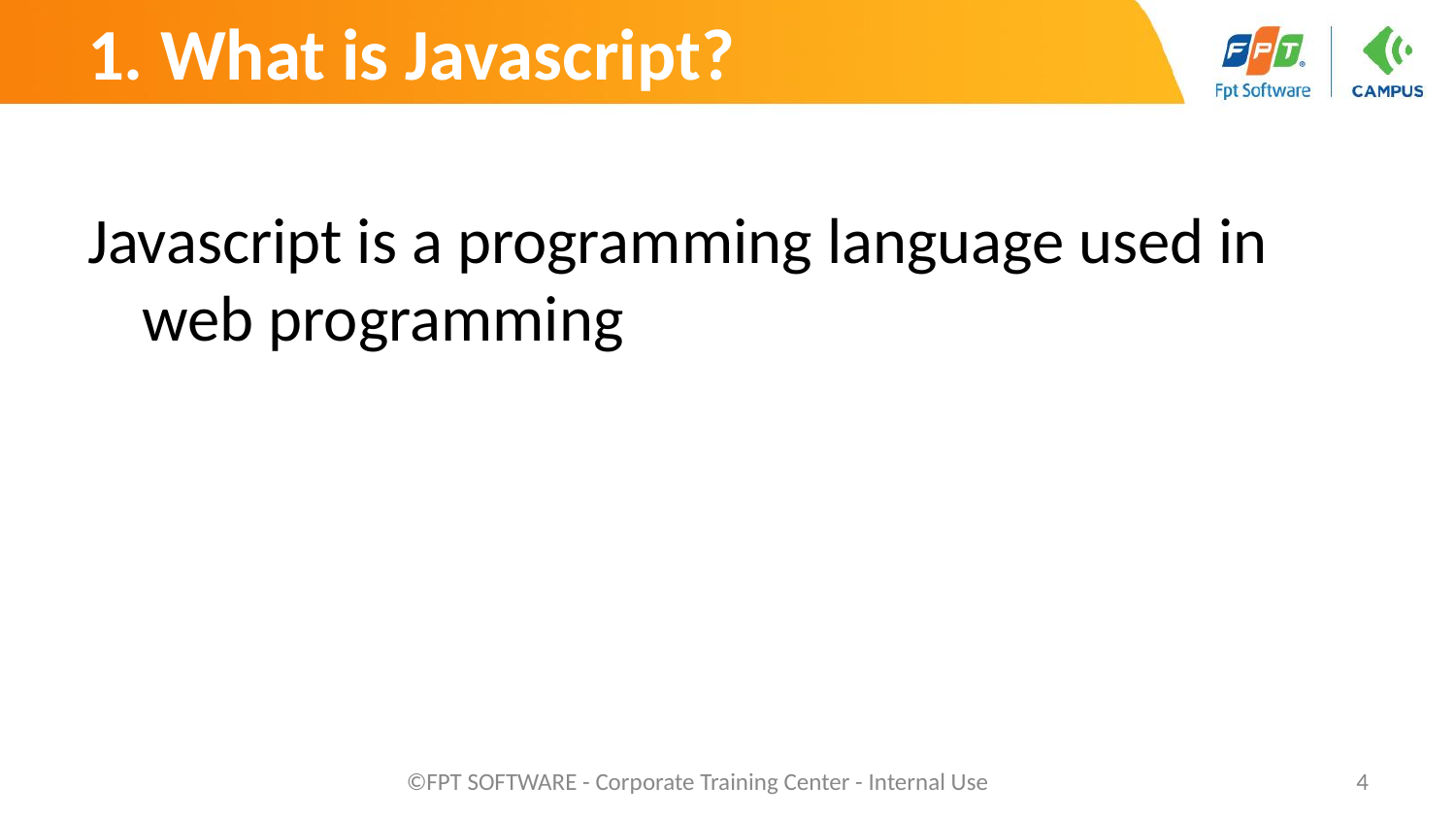

# 1. What is Javascript?
Javascript is a programming language used in web programming
©FPT SOFTWARE - Corporate Training Center - Internal Use
4